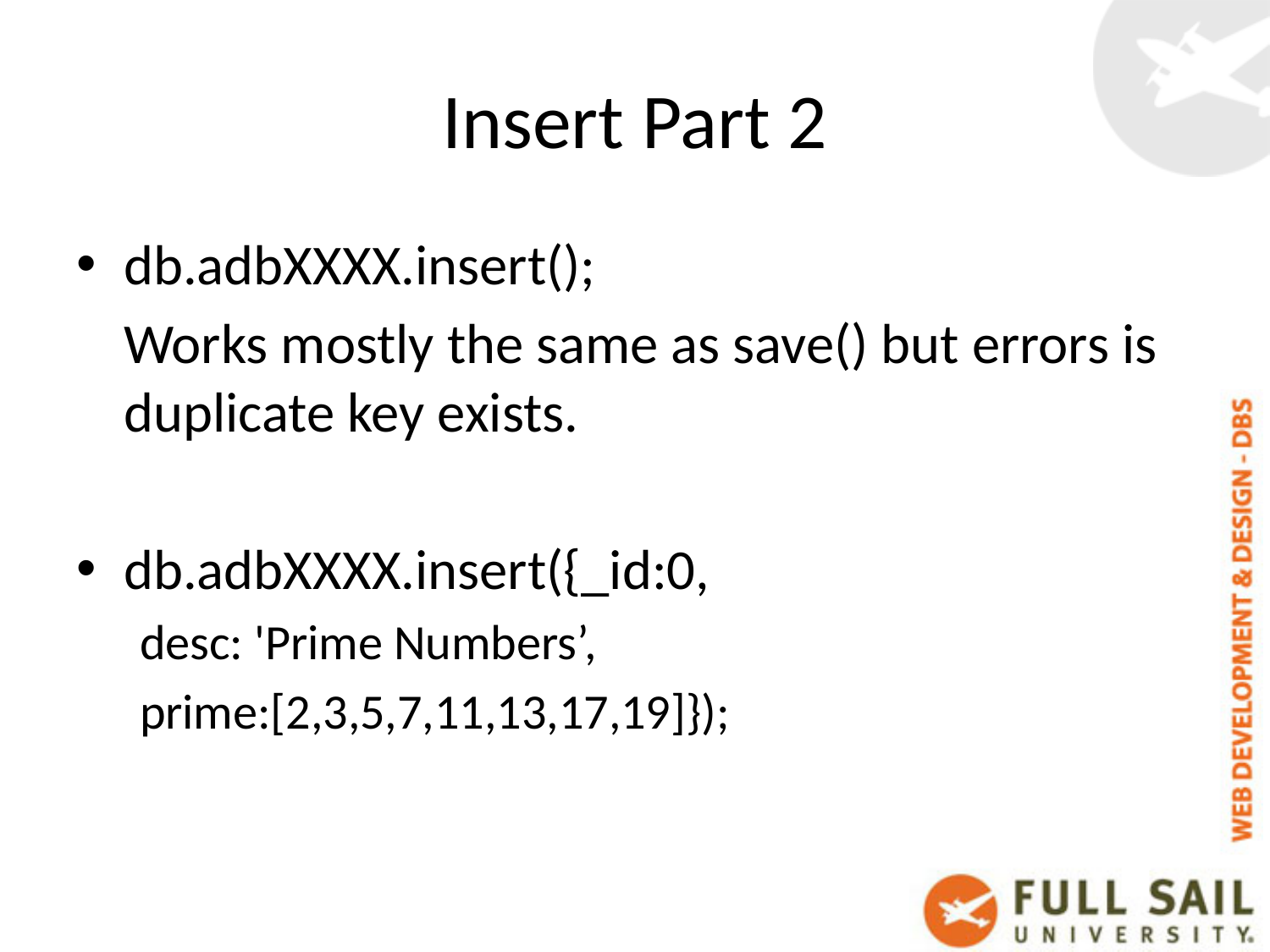

# Insert Part 2
db.adbXXXX.insert();
	Works mostly the same as save() but errors is duplicate key exists.

db.adbXXXX.insert({_id:0,
desc: 'Prime Numbers’,
prime:[2,3,5,7,11,13,17,19]});